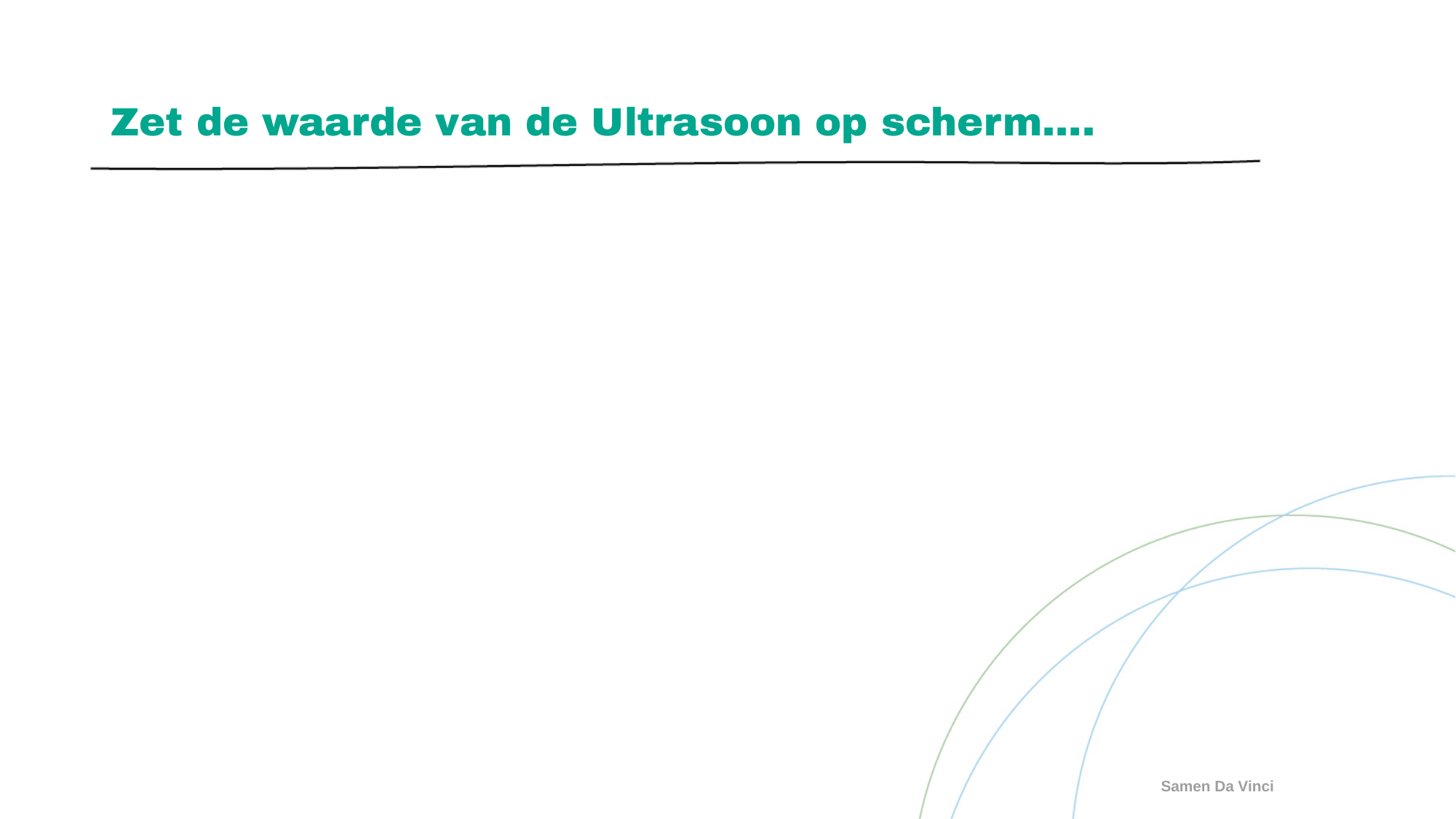

# Zet de waarde van de Ultrasoon op scherm….